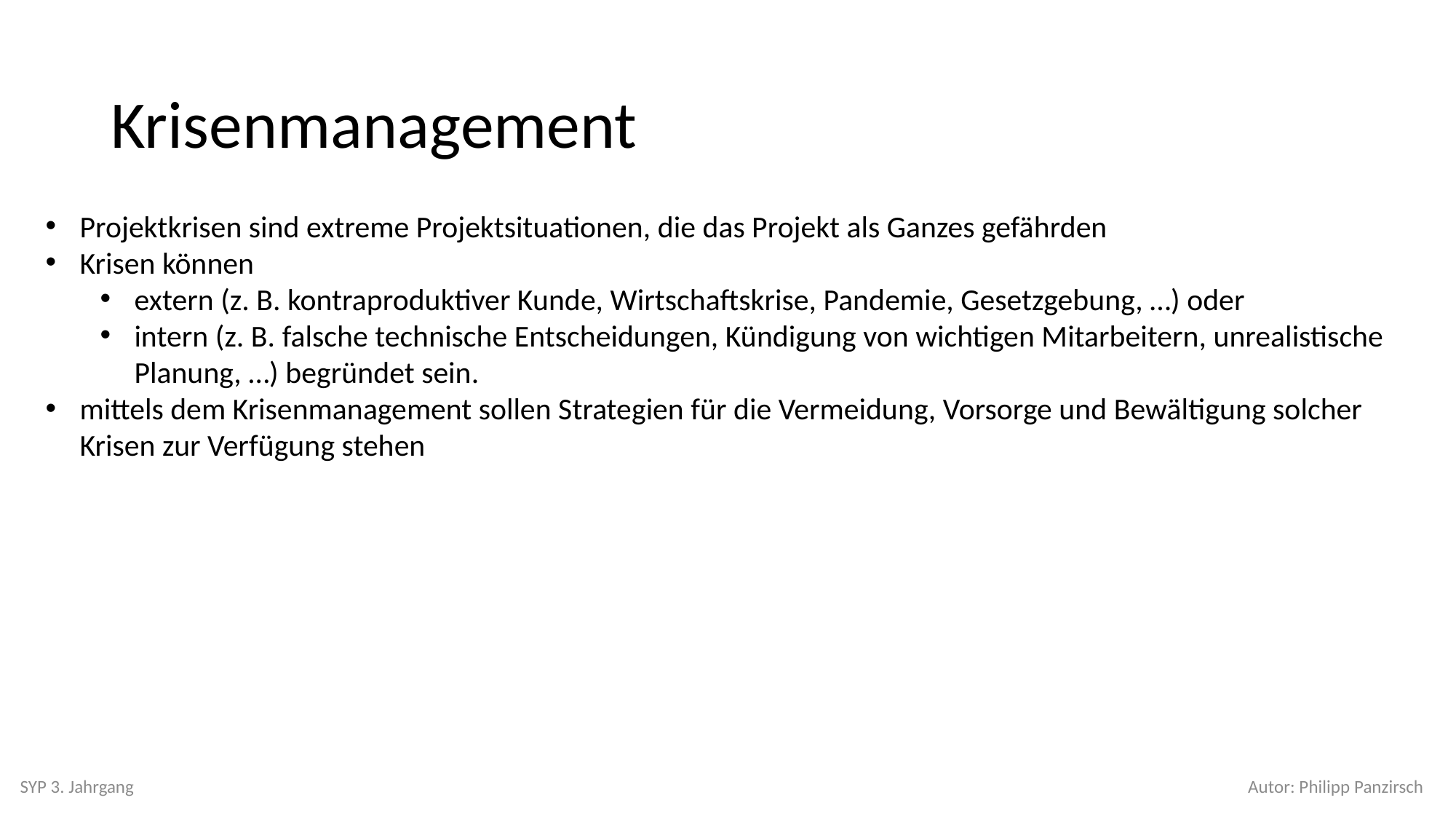

# Krisenmanagement
Projektkrisen sind extreme Projektsituationen, die das Projekt als Ganzes gefährden
Krisen können
extern (z. B. kontraproduktiver Kunde, Wirtschaftskrise, Pandemie, Gesetzgebung, …) oder
intern (z. B. falsche technische Entscheidungen, Kündigung von wichtigen Mitarbeitern, unrealistische Planung, …) begründet sein.
mittels dem Krisenmanagement sollen Strategien für die Vermeidung, Vorsorge und Bewältigung solcher Krisen zur Verfügung stehen

SYP 3. Jahrgang
Autor: Philipp Panzirsch